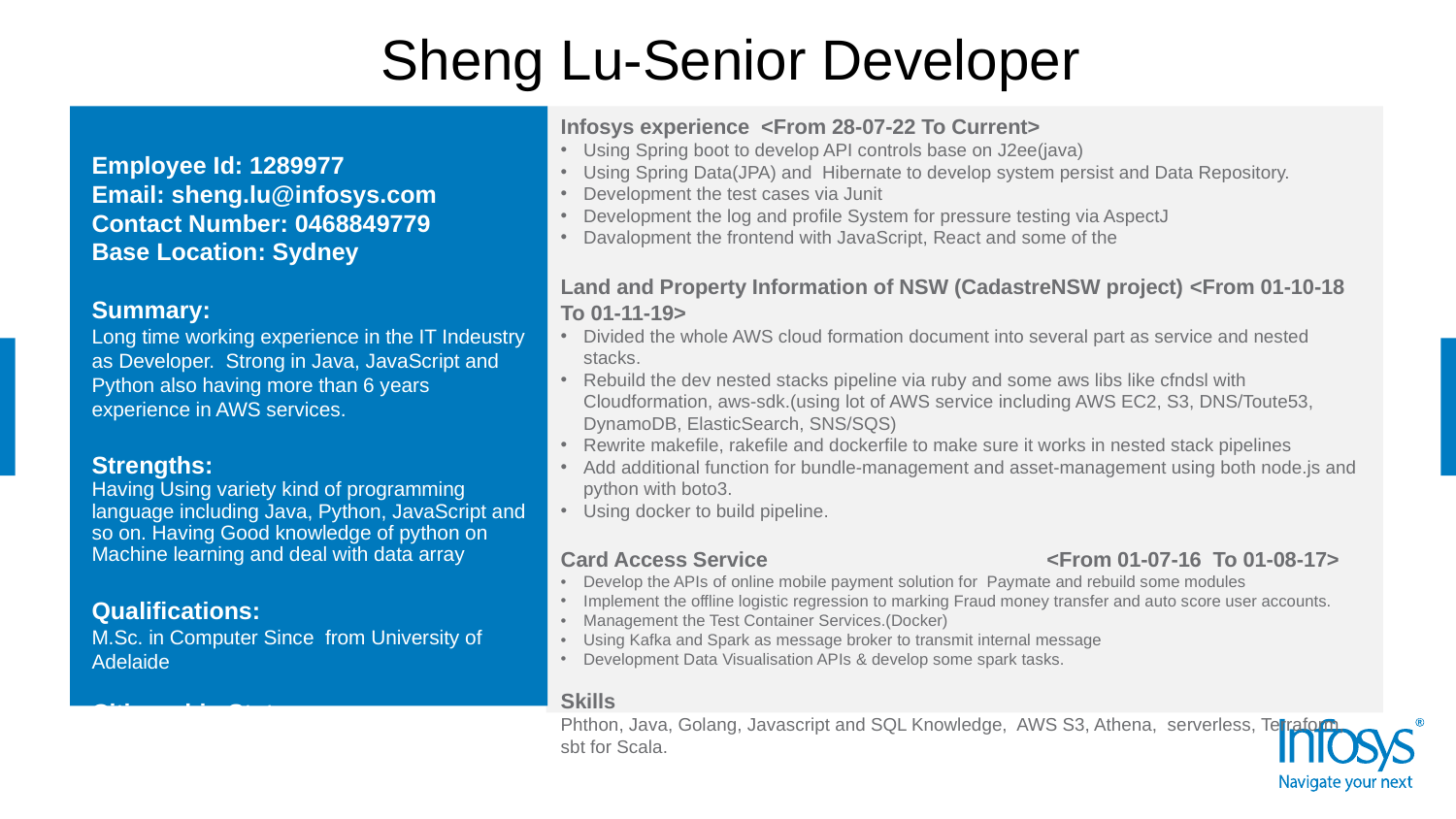

Sheng Lu-Senior Developer

Employee Id: 1289977
Email: sheng.lu@infosys.com
Contact Number: 0468849779
Base Location: Sydney

Summary:
Long time working experience in the IT Indeustry as Developer.  Strong in Java, JavaScript and Python also having more than 6 years experience in AWS services.

Strengths:
Having Using variety kind of programming language including Java, Python, JavaScript and so on. Having Good knowledge of python on Machine learning and deal with data array

Qualifications:
M.Sc. in Computer Since  from University of Adelaide

Citizenship Status:
Australian citizen
Infosys experience  <From 28-07-22 To Current>
Using Spring boot to develop API controls base on J2ee(java)
Using Spring Data(JPA) and  Hibernate to develop system persist and Data Repository.
Development the test cases via Junit
Development the log and profile System for pressure testing via AspectJ
Davalopment the frontend with JavaScript, React and some of the

Land and Property Information of NSW (CadastreNSW project) <From 01-10-18 To 01-11-19>
Divided the whole AWS cloud formation document into several part as service and nested stacks.
Rebuild the dev nested stacks pipeline via ruby and some aws libs like cfndsl with Cloudformation, aws-sdk.(using lot of AWS service including AWS EC2, S3, DNS/Toute53, DynamoDB, ElasticSearch, SNS/SQS)
Rewrite makefile, rakefile and dockerfile to make sure it works in nested stack pipelines
Add additional function for bundle-management and asset-management using both node.js and python with boto3.
Using docker to build pipeline.

Card Access Service                                                <From 01-07-16  To 01-08-17>
Develop the APIs of online mobile payment solution for  Paymate and rebuild some modules
Implement the offline logistic regression to marking Fraud money transfer and auto score user accounts.
Management the Test Container Services.(Docker)
Using Kafka and Spark as message broker to transmit internal message
Development Data Visualisation APIs & develop some spark tasks.

Skills
Phthon, Java, Golang, Javascript and SQL Knowledge,  AWS S3, Athena,  serverless, Terraform, sbt for Scala.